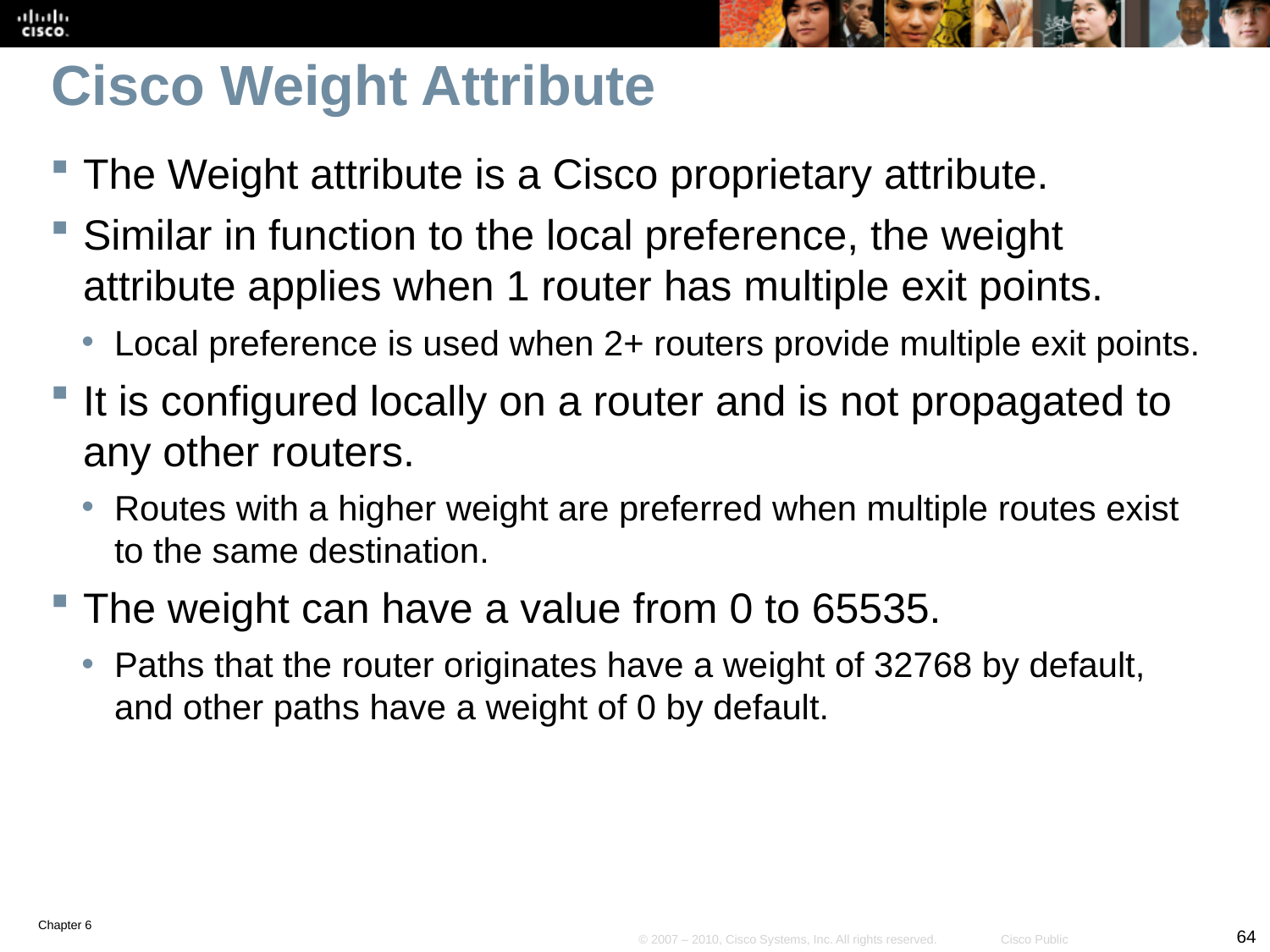

# Cisco Weight Attribute
The Weight attribute is a Cisco proprietary attribute.
Similar in function to the local preference, the weight attribute applies when 1 router has multiple exit points.
Local preference is used when 2+ routers provide multiple exit points.
It is configured locally on a router and is not propagated to any other routers.
Routes with a higher weight are preferred when multiple routes exist to the same destination.
The weight can have a value from 0 to 65535.
Paths that the router originates have a weight of 32768 by default, and other paths have a weight of 0 by default.